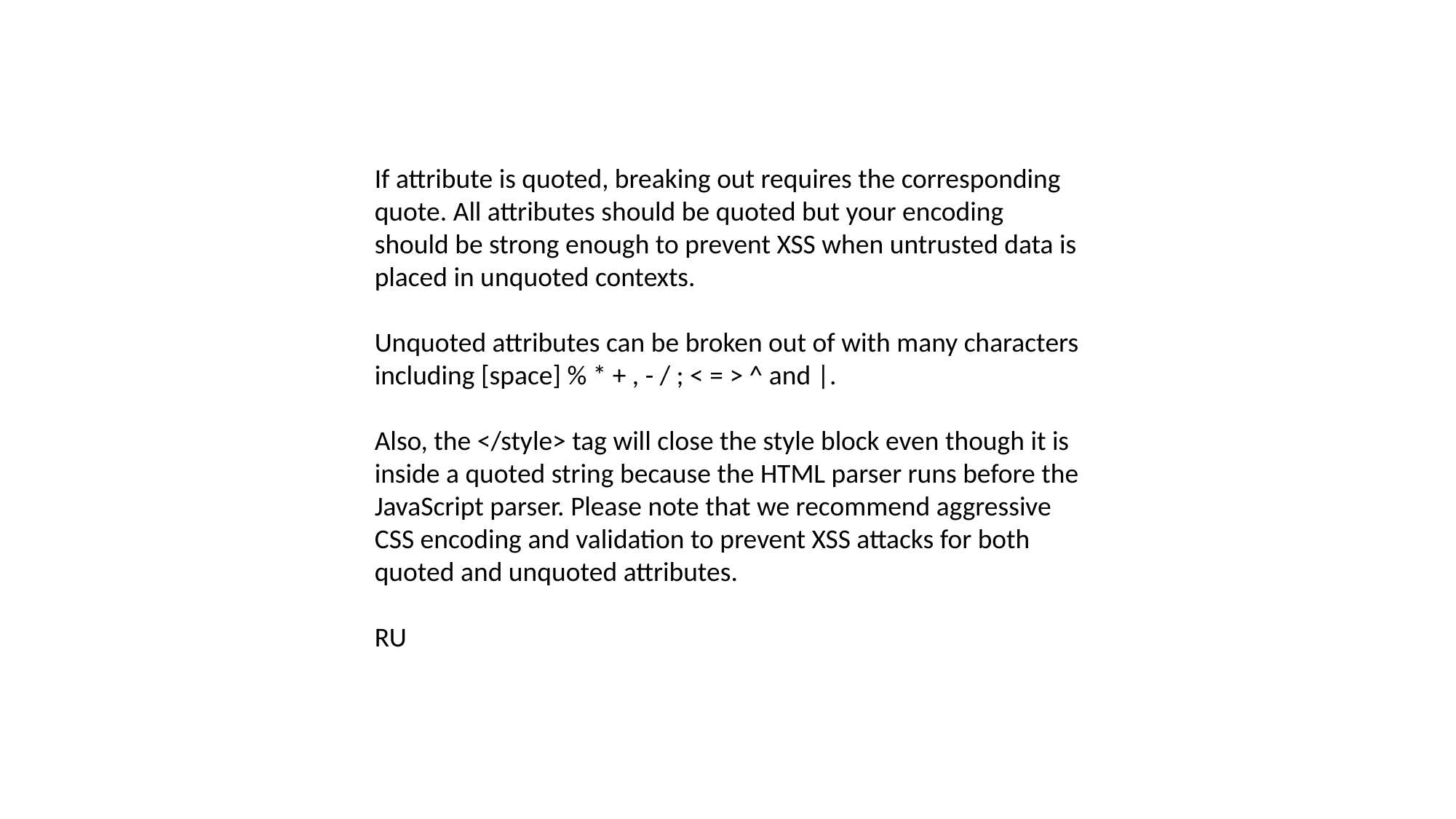

If attribute is quoted, breaking out requires the corresponding quote. All attributes should be quoted but your encoding should be strong enough to prevent XSS when untrusted data is placed in unquoted contexts.

Unquoted attributes can be broken out of with many characters including [space] % * + , - / ; < = > ^ and |.

Also, the </style> tag will close the style block even though it is inside a quoted string because the HTML parser runs before the JavaScript parser. Please note that we recommend aggressive CSS encoding and validation to prevent XSS attacks for both quoted and unquoted attributes.

RU